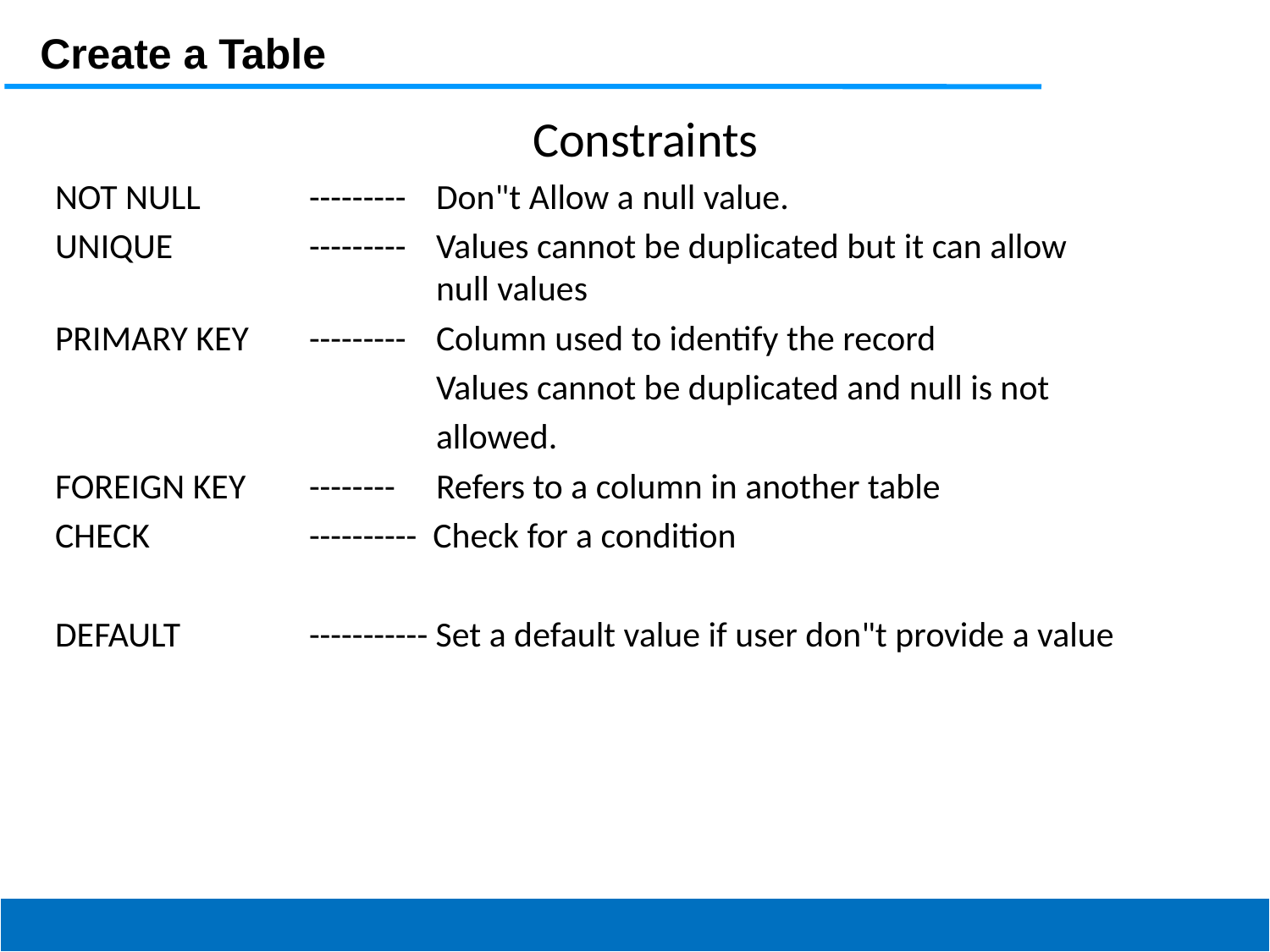

Create a Table

Constraints
NOT NULL  	--------- 	Don"t Allow a null value.
UNIQUE		--------- 	Values cannot be duplicated but it can allow 				null values
PRIMARY KEY	---------	Column used to identify the record
			Values cannot be duplicated and null is not
			allowed.
FOREIGN KEY	--------	Refers to a column in another table
CHECK		----------  Check for a condition

DEFAULT		----------- Set a default value if user don"t provide a value